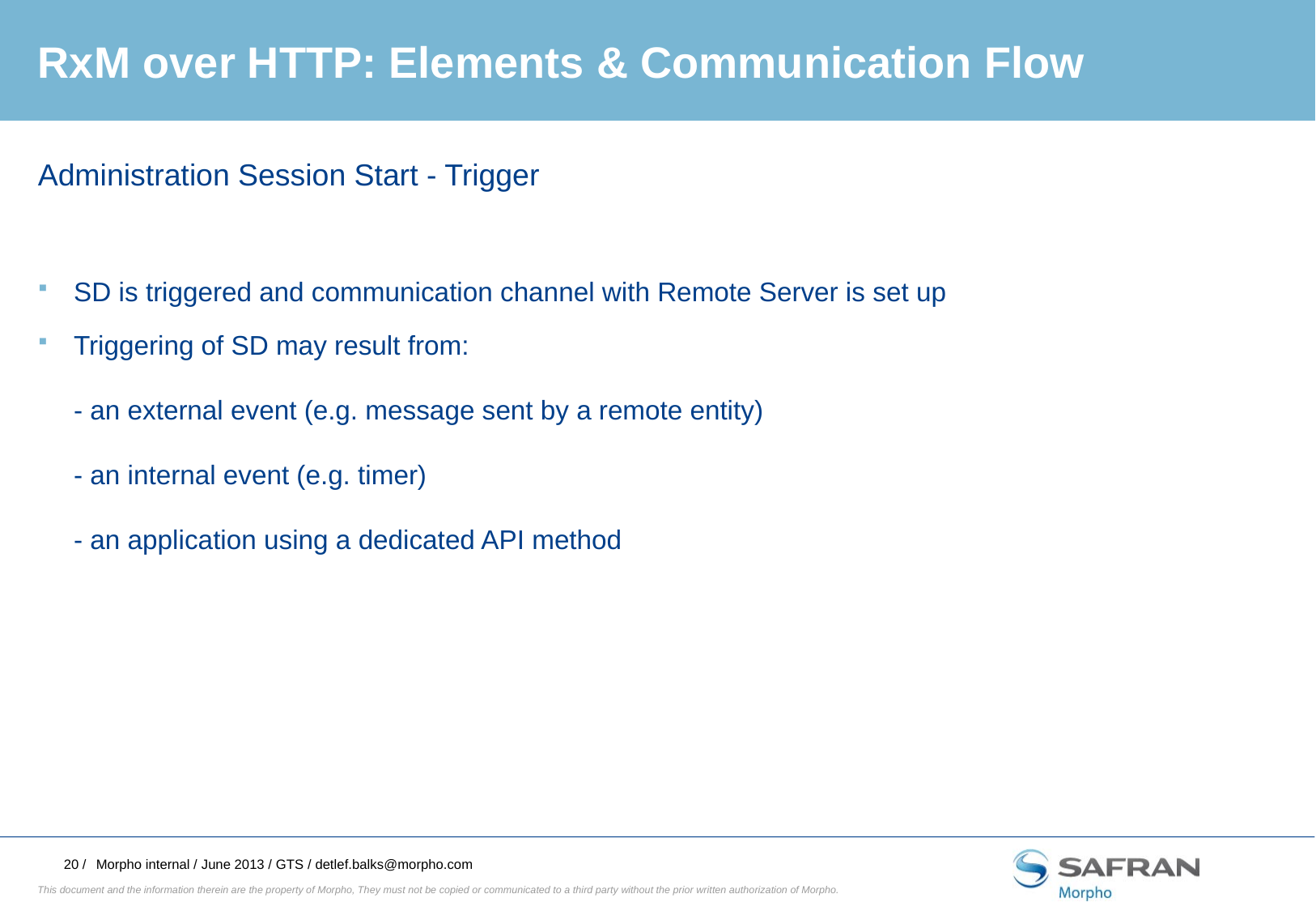

# RxM over HTTP: Elements & Communication Flow
Administration Session Start - Trigger

SD is triggered and communication channel with Remote Server is set up
Triggering of SD may result from:
- an external event (e.g. message sent by a remote entity)
- an internal event (e.g. timer)
- an application using a dedicated API method
Morpho internal / June 2013 / GTS / detlef.balks@morpho.com